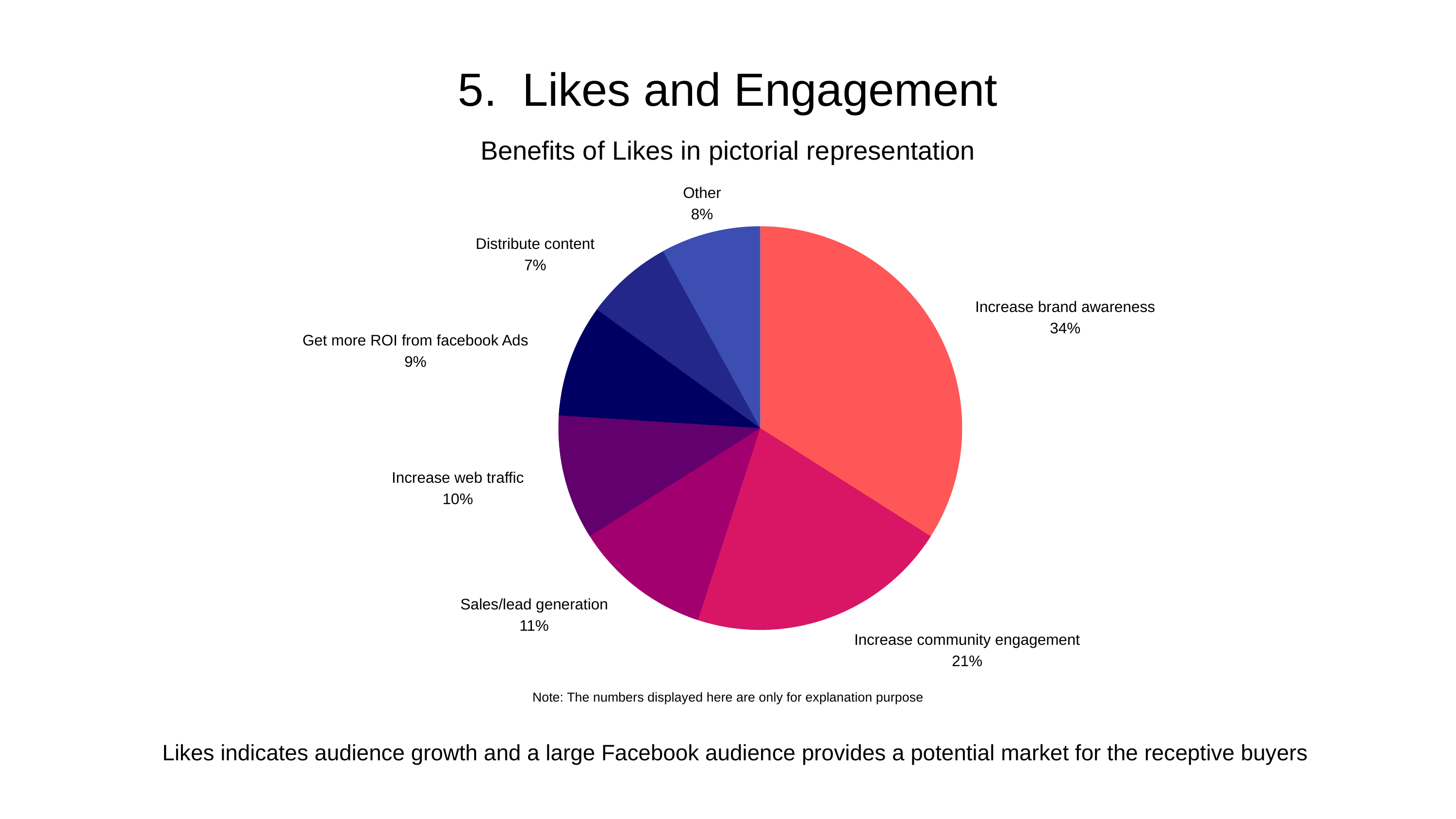

5.  Likes and Engagement
Benefits of Likes in pictorial representation
Other
8%

Distribute content
7%
Increase brand awareness
34%
Get more ROI from facebook Ads
9%
Increase web traffic
10%
Sales/lead generation
11%
Increase community engagement
21%
Note: The numbers displayed here are only for explanation purpose
Likes indicates audience growth and a large Facebook audience provides a potential market for the receptive buyers